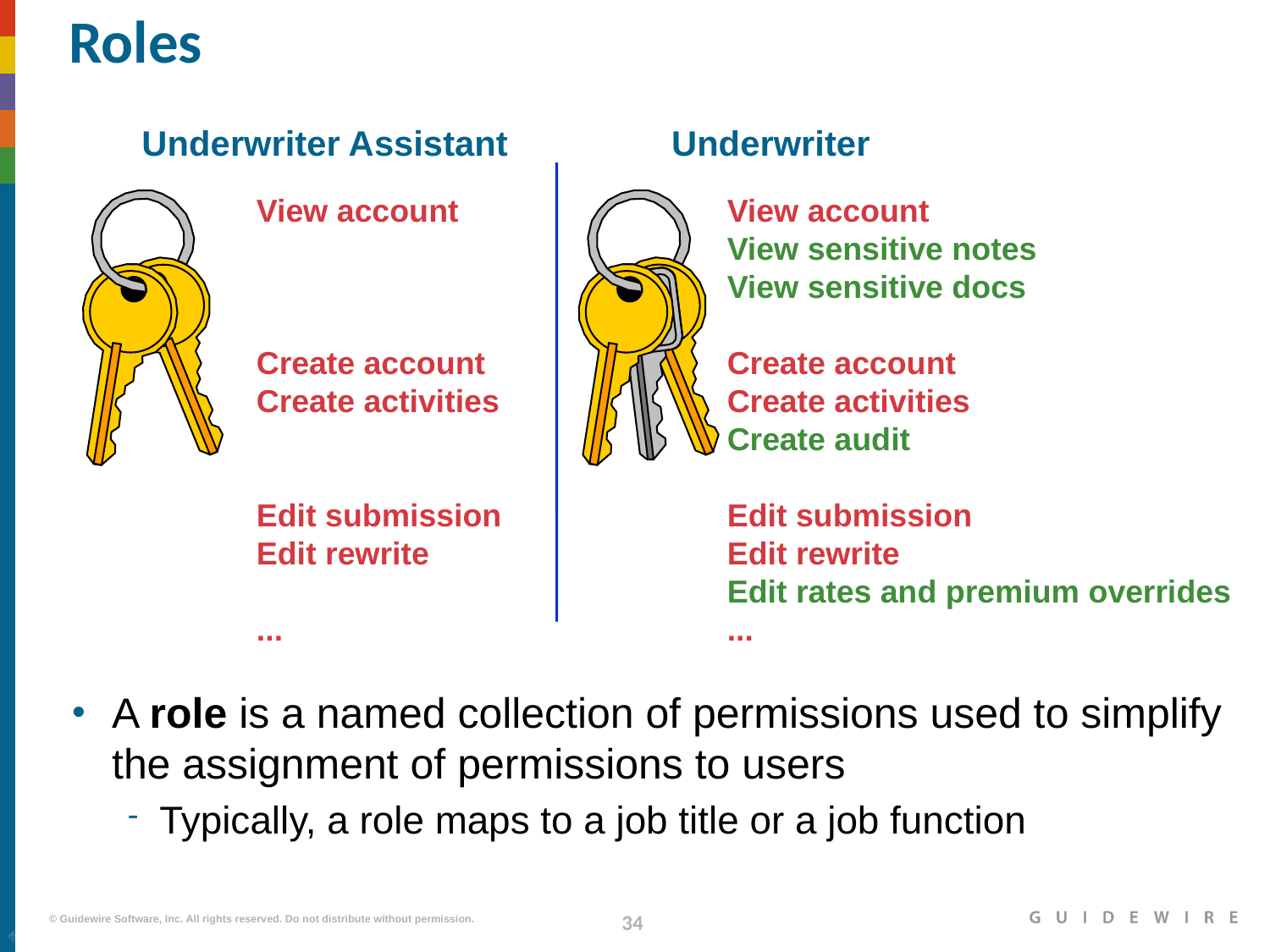

# Roles
Underwriter Assistant
Underwriter

View account
Create account Create activities
Edit submission
Edit rewrite
...
View account
View sensitive notes
View sensitive docs
Create account
Create activities
Create audit
Edit submission
Edit rewrite
Edit rates and premium overrides
...
A role is a named collection of permissions used to simplify the assignment of permissions to users
Typically, a role maps to a job title or a job function